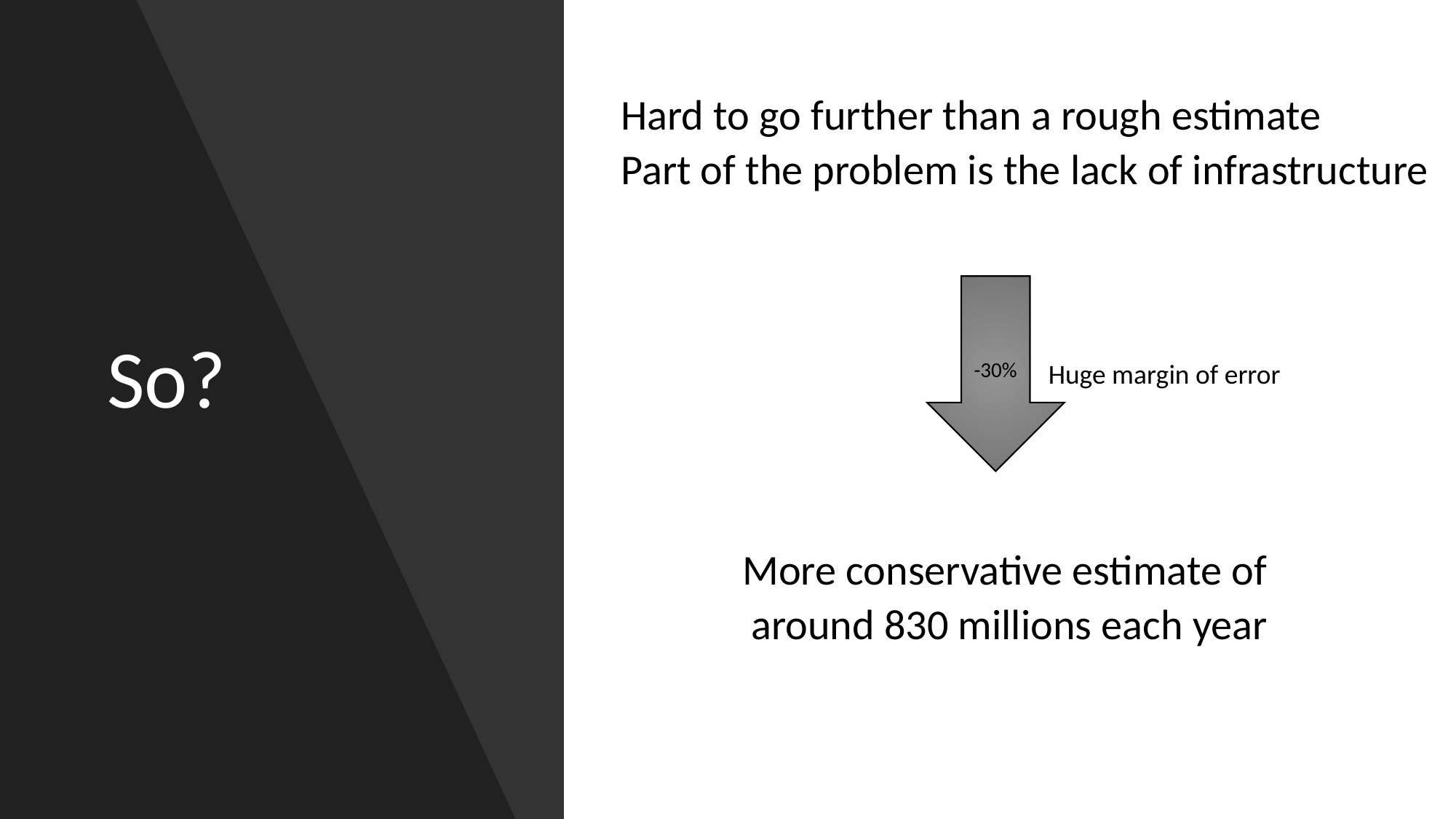

Hard to go further than a rough estimate
Part of the problem is the lack of infrastructure
So?

-30%
Huge margin of error
More conservative estimate of
around 830 millions each year